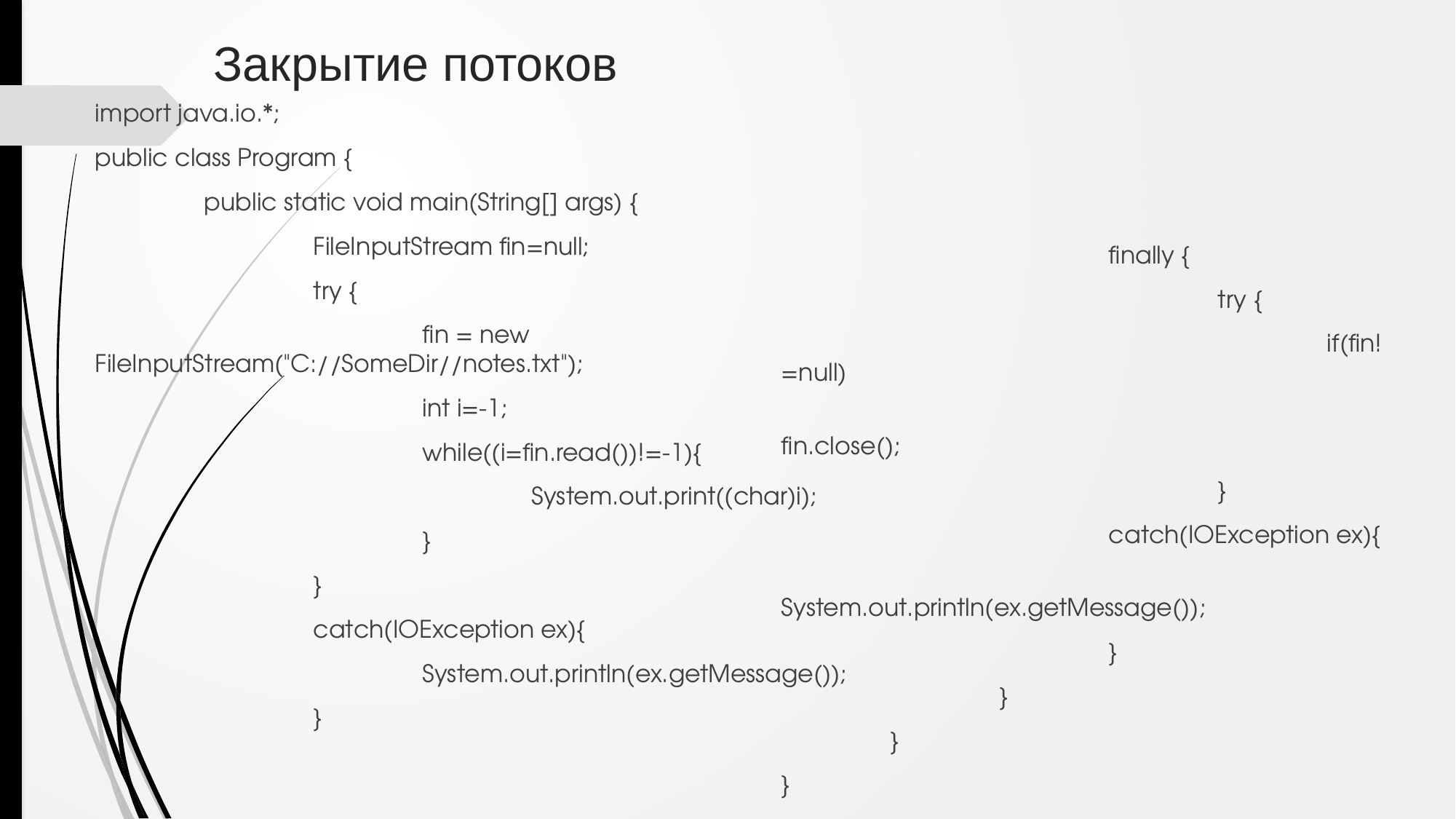

# Закрытие потоков
import java.io.*;
public class Program {
	public static void main(String[] args) {
		FileInputStream fin=null;
		try {
			fin = new FileInputStream("C://SomeDir//notes.txt");
			int i=-1;
			while((i=fin.read())!=-1){
				System.out.print((char)i);
			}
		}
		catch(IOException ex){
			System.out.println(ex.getMessage());
		}
			finally {
				try {
					if(fin!=null)
					fin.close();
				}
			catch(IOException ex){
			System.out.println(ex.getMessage());
			}
		}
	}
}